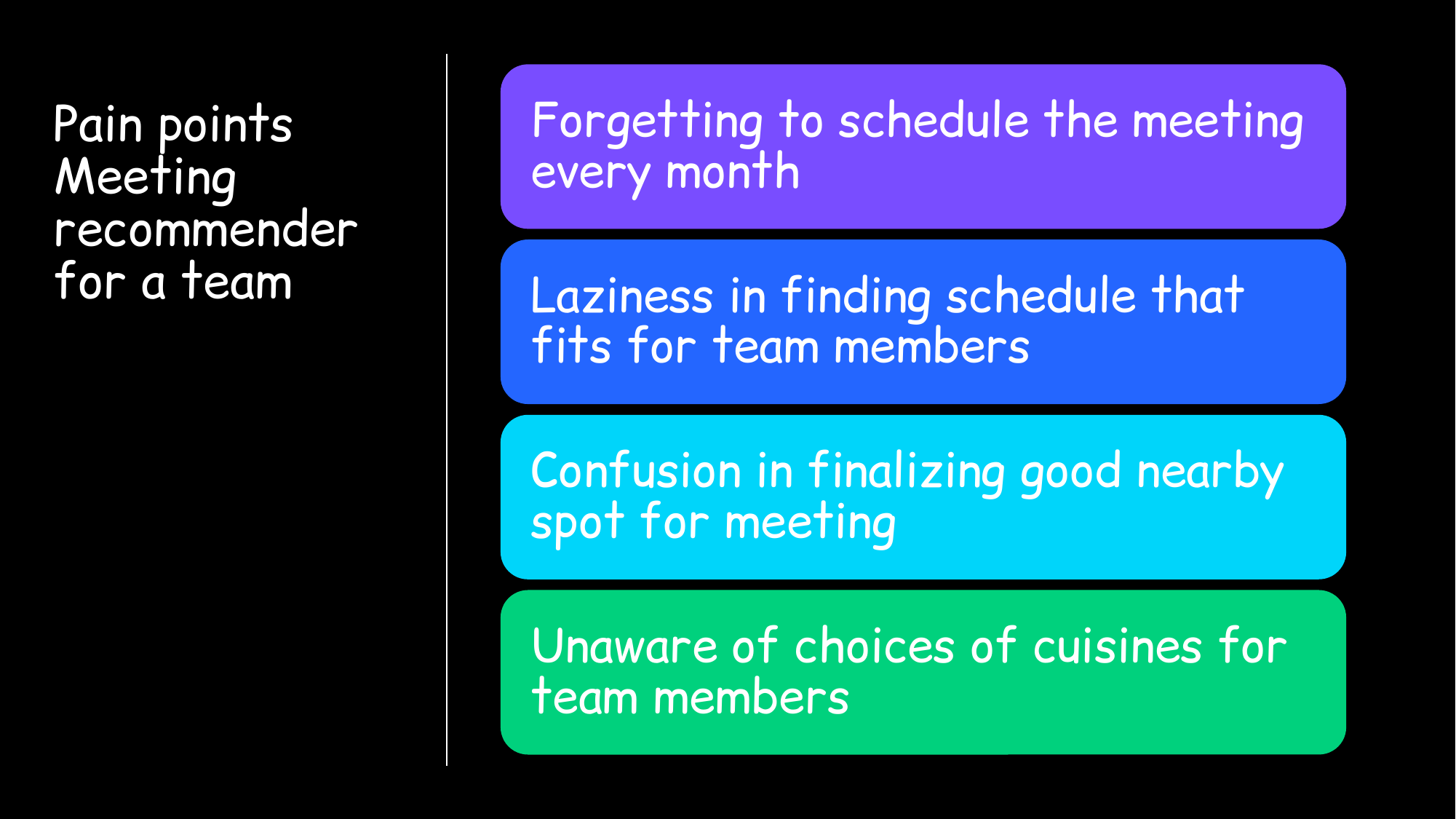

# Pain points Meeting recommender for a team
Forgetting to schedule the meeting every month
Laziness in finding schedule that fits for team members
Confusion in finalizing good nearby spot for meeting
Unaware of choices of cuisines for team members